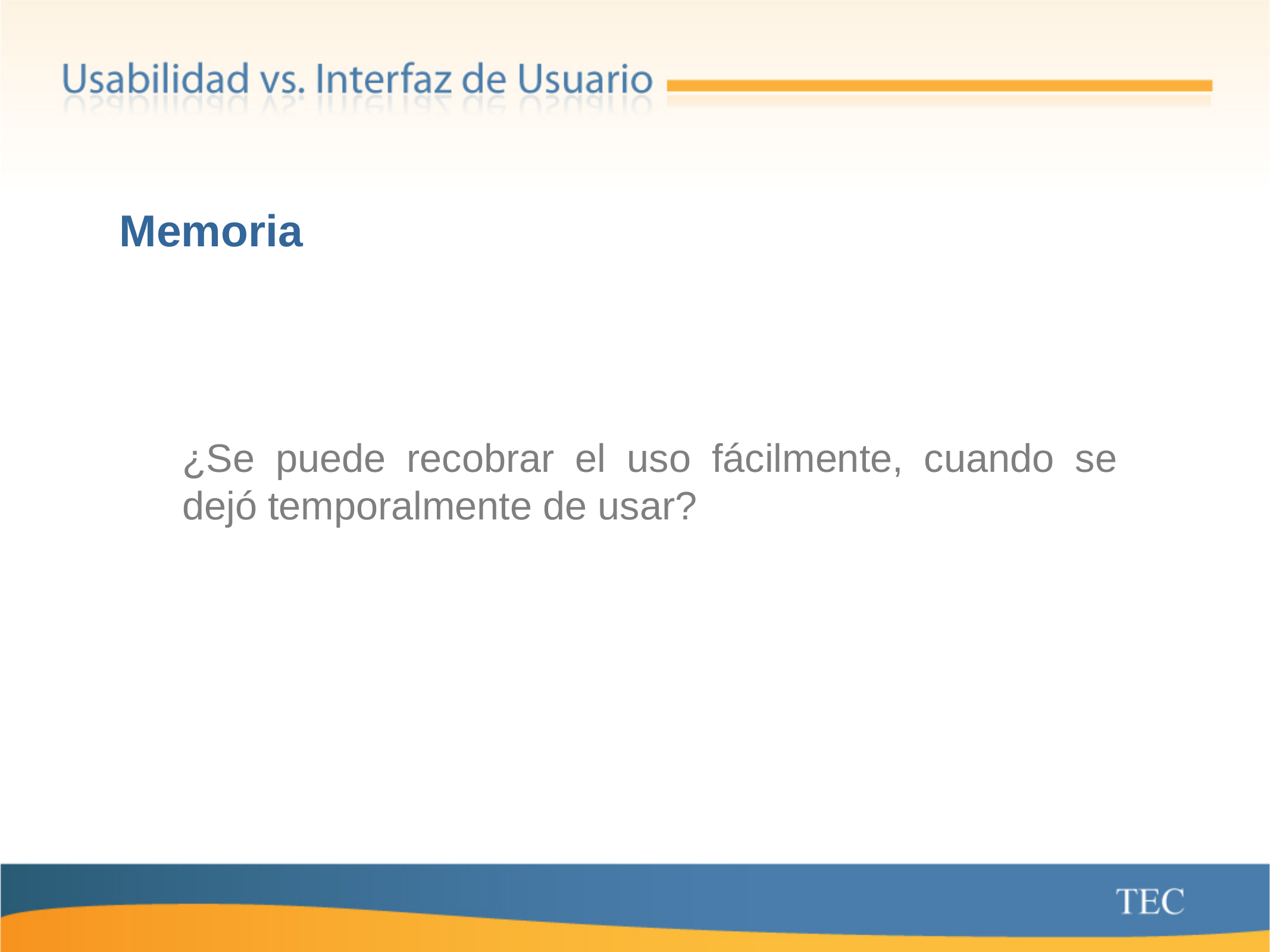

Memoria
¿Se puede recobrar el uso fácilmente, cuando se dejó temporalmente de usar?